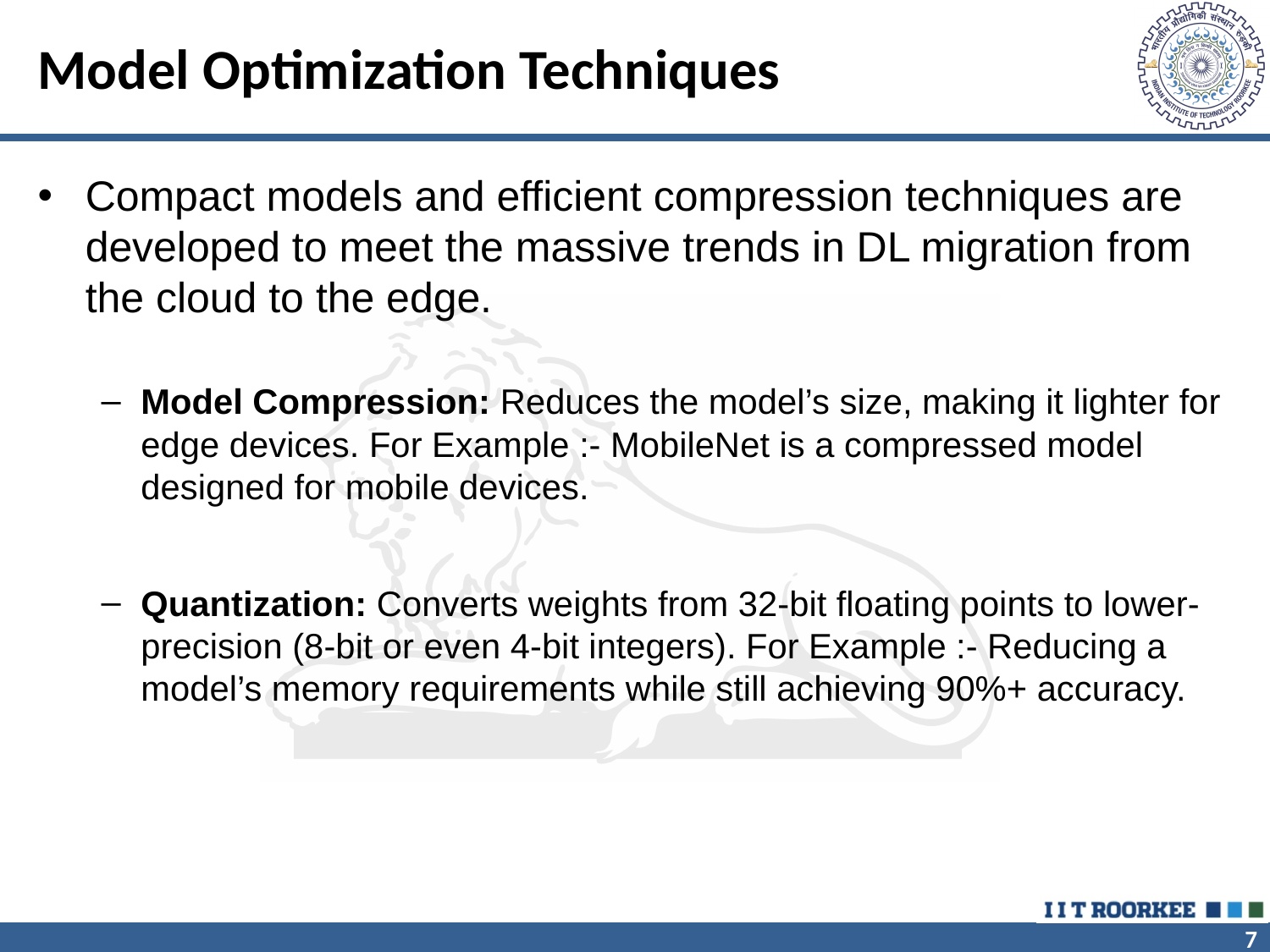

# Model Optimization Techniques
Compact models and efficient compression techniques are developed to meet the massive trends in DL migration from the cloud to the edge.
Model Compression: Reduces the model’s size, making it lighter for edge devices. For Example :- MobileNet is a compressed model designed for mobile devices.

Quantization: Converts weights from 32-bit floating points to lower-precision (8-bit or even 4-bit integers). For Example :- Reducing a model’s memory requirements while still achieving 90%+ accuracy.